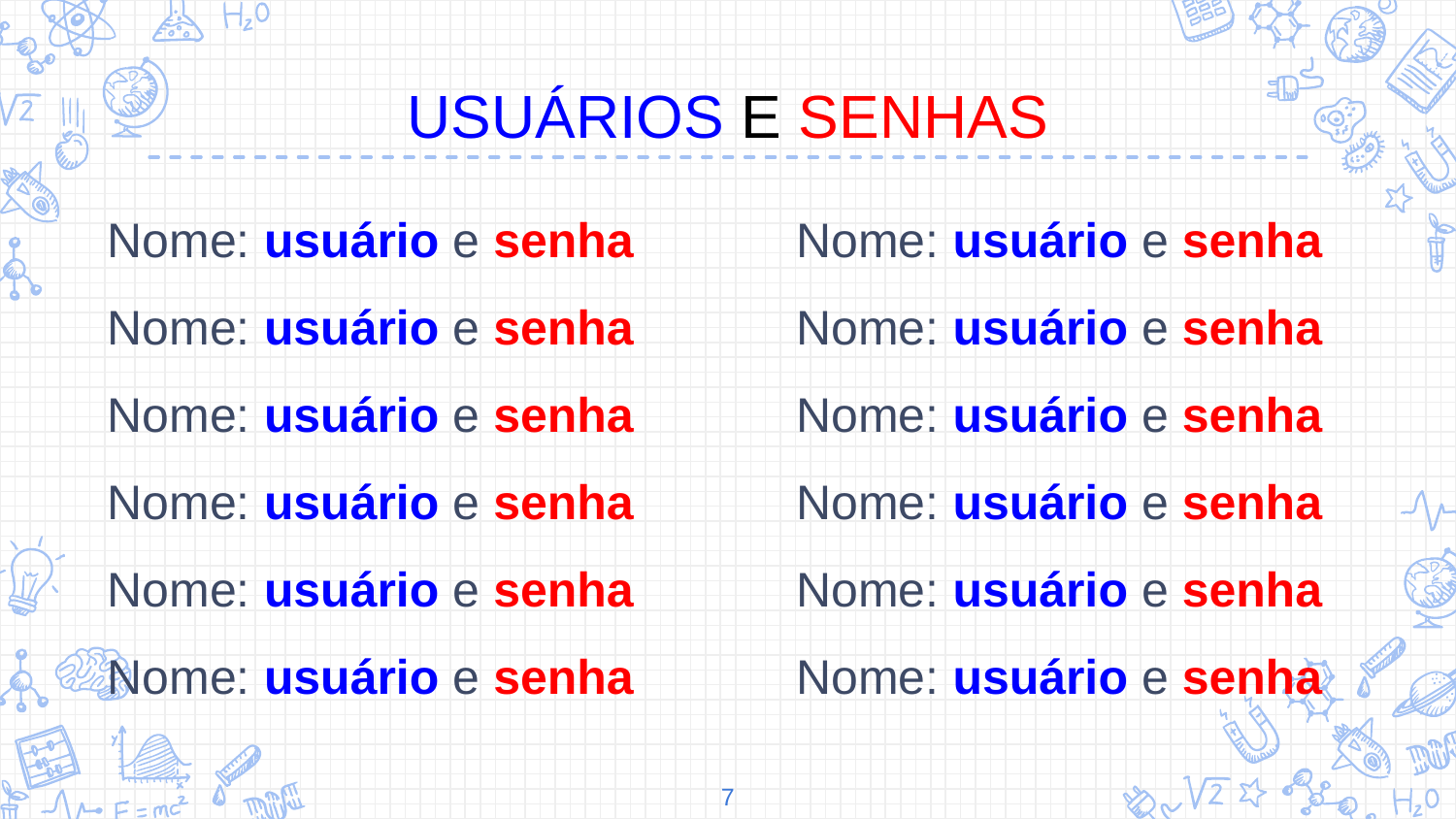

USUÁRIOS E SENHAS
Nome: usuário e senha
Nome: usuário e senha
Nome: usuário e senha
Nome: usuário e senha
Nome: usuário e senha
Nome: usuário e senha
Nome: usuário e senha
Nome: usuário e senha
Nome: usuário e senha
Nome: usuário e senha
Nome: usuário e senha
Nome: usuário e senha
7